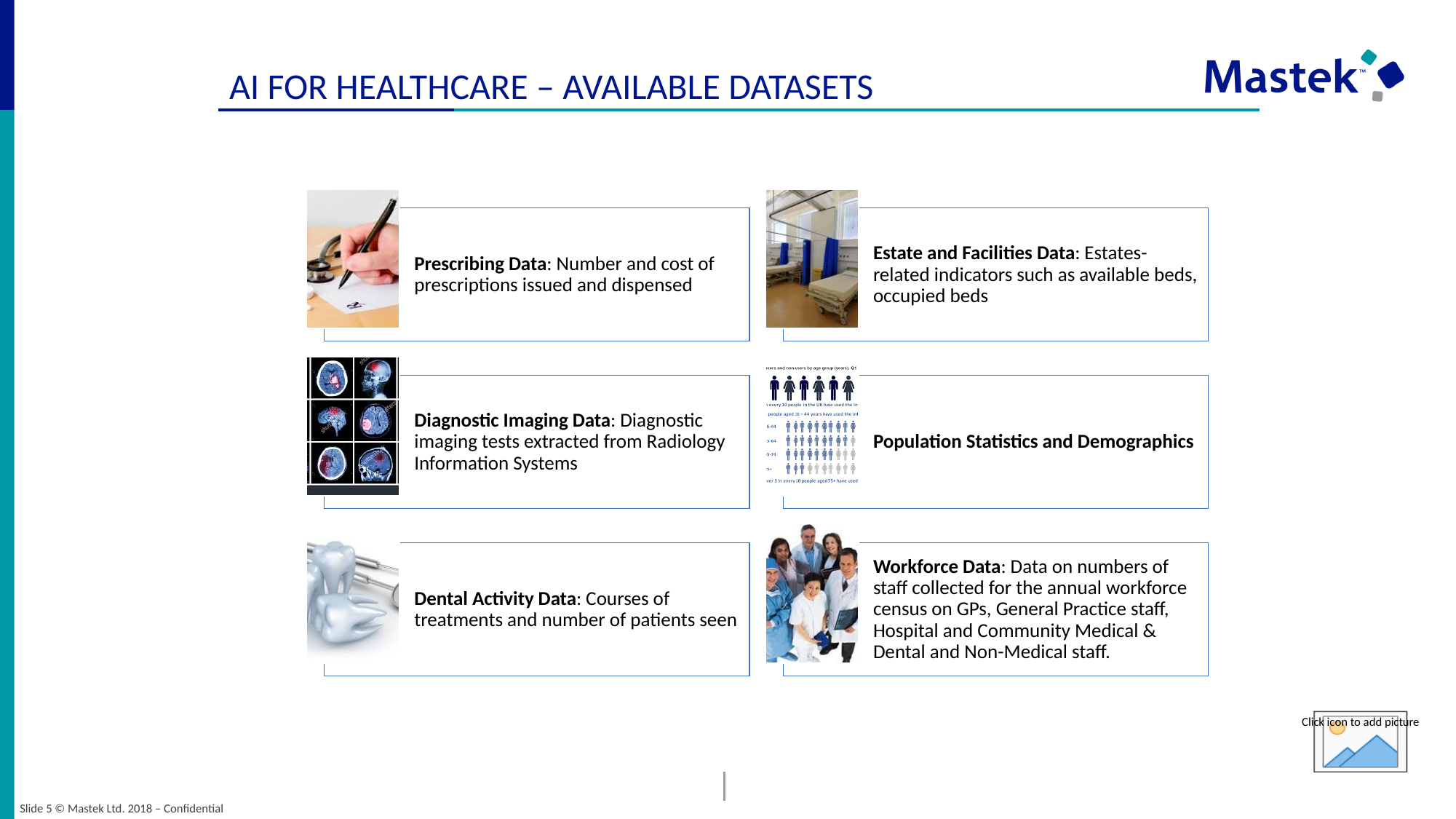

# AI FOR HEALTHCARE – AVAILABLE DATASETS
Prescribing Data: Number and cost of prescriptions issued and dispensed
Estate and Facilities Data: Estates-related indicators such as available beds, occupied beds
Diagnostic Imaging Data: Diagnostic imaging tests extracted from Radiology Information Systems
Population Statistics and Demographics
Dental Activity Data: Courses of treatments and number of patients seen
Workforce Data: Data on numbers of staff collected for the annual workforce census on GPs, General Practice staff, Hospital and Community Medical & Dental and Non-Medical staff.

Slide 5 © Mastek Ltd. 2018 – Confidential